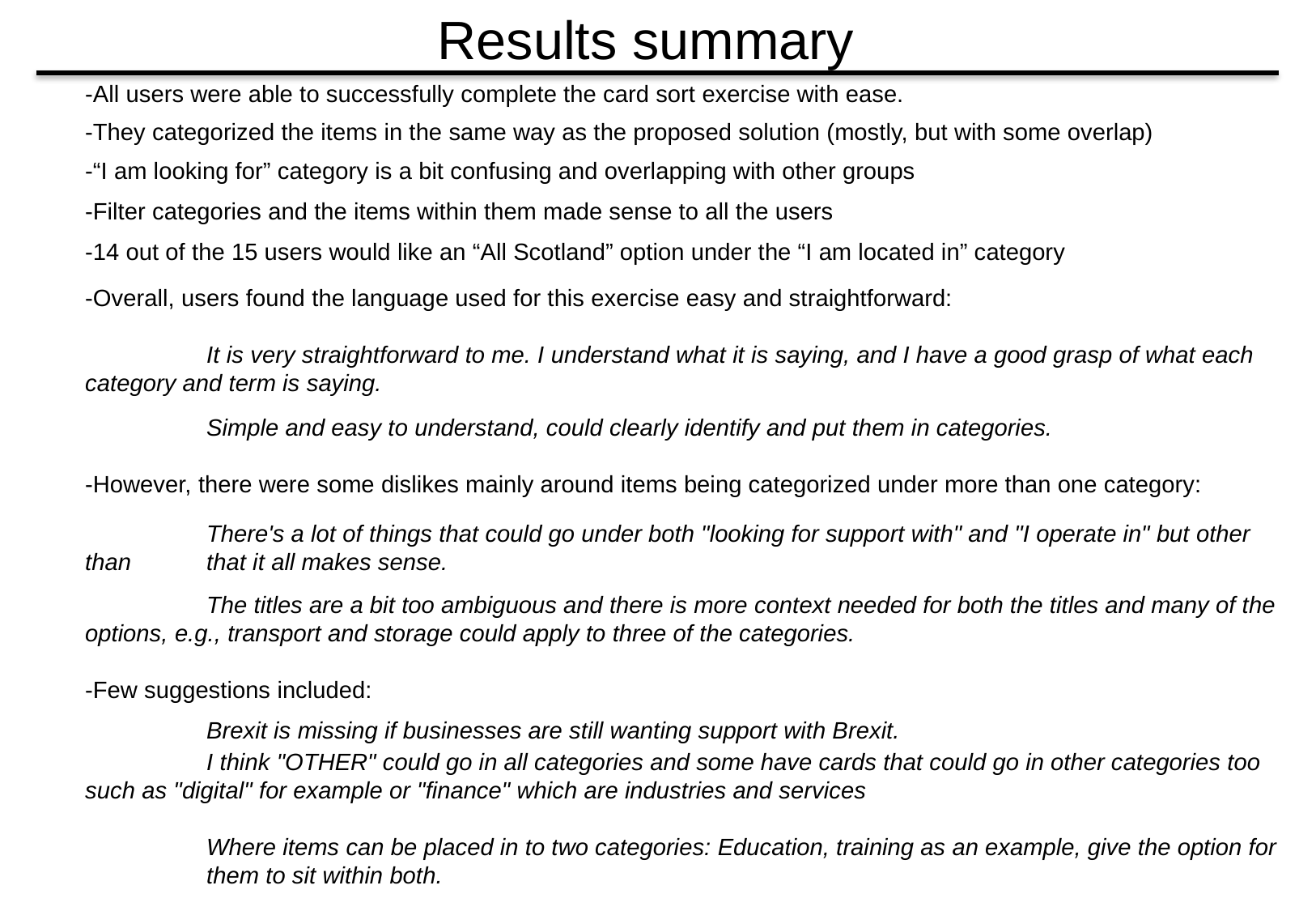

# Results summary
-All users were able to successfully complete the card sort exercise with ease.

-They categorized the items in the same way as the proposed solution (mostly, but with some overlap)

-“I am looking for” category is a bit confusing and overlapping with other groups

-Filter categories and the items within them made sense to all the users

-14 out of the 15 users would like an “All Scotland” option under the “I am located in” category

-Overall, users found the language used for this exercise easy and straightforward:

	It is very straightforward to me. I understand what it is saying, and I have a good grasp of what each 	category and term is saying.

	Simple and easy to understand, could clearly identify and put them in categories.

-However, there were some dislikes mainly around items being categorized under more than one category:

	There's a lot of things that could go under both "looking for support with" and "I operate in" but other than 	that it all makes sense.

	The titles are a bit too ambiguous and there is more context needed for both the titles and many of the 	options, e.g., transport and storage could apply to three of the categories.

-Few suggestions included:

	Brexit is missing if businesses are still wanting support with Brexit.

	I think "OTHER" could go in all categories and some have cards that could go in other categories too 	such as "digital" for example or "finance" which are industries and services

	Where items can be placed in to two categories: Education, training as an example, give the option for 		them to sit within both.